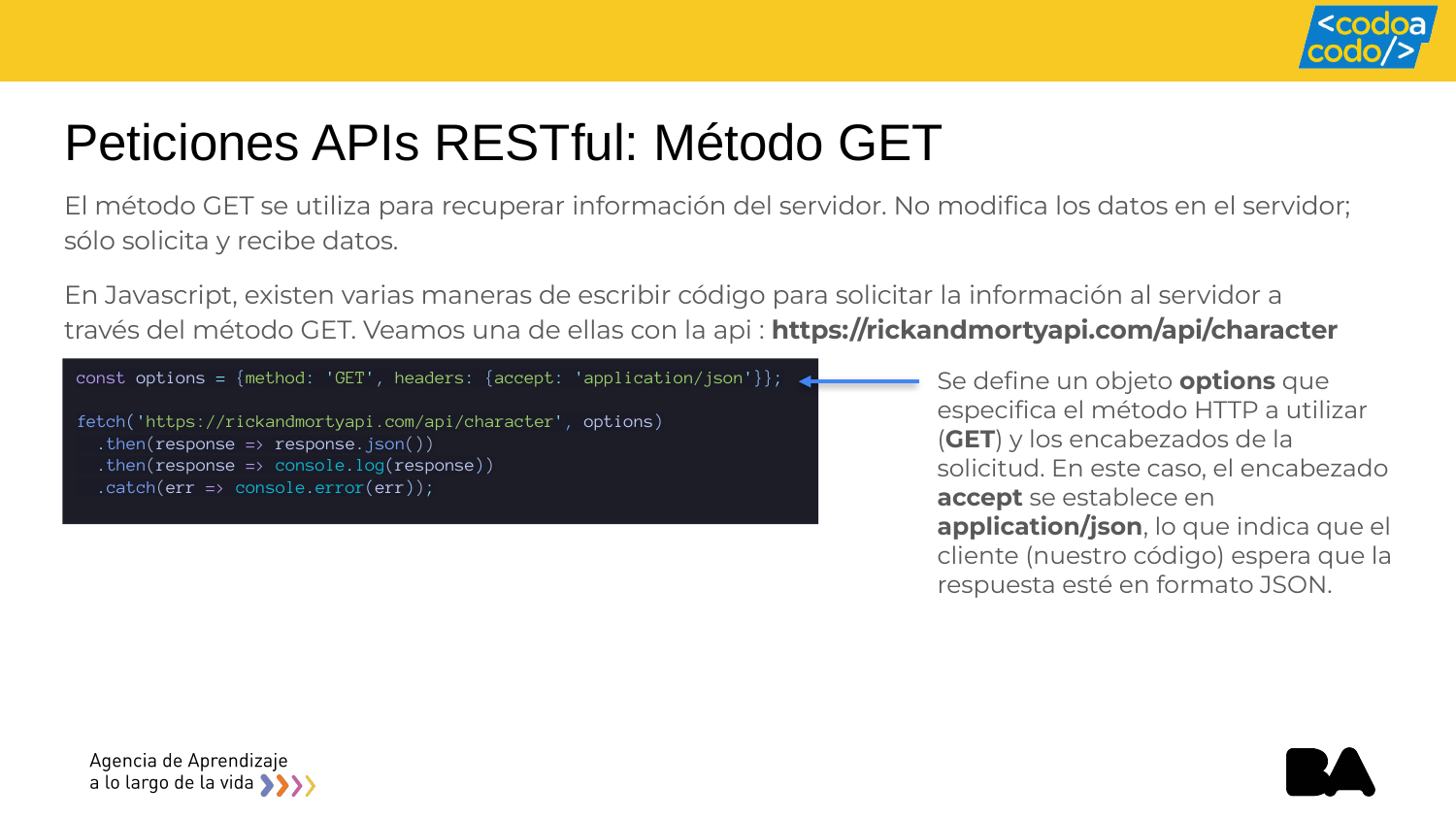

# Peticiones APIs RESTful: Método GET
El método GET se utiliza para recuperar información del servidor. No modifica los datos en el servidor; sólo solicita y recibe datos.
En Javascript, existen varias maneras de escribir código para solicitar la información al servidor a través del método GET. Veamos una de ellas con la api : https://rickandmortyapi.com/api/character

const options = {method: 'GET', headers: {accept: 'application/json'}};
fetch('https://rickandmortyapi.com/api/character', options)
  .then(response => response.json())
  .then(response => console.log(response))
  .catch(err => console.error(err));
Se define un objeto options que especifica el método HTTP a utilizar (GET) y los encabezados de la solicitud. En este caso, el encabezado accept se establece en application/json, lo que indica que el cliente (nuestro código) espera que la respuesta esté en formato JSON.